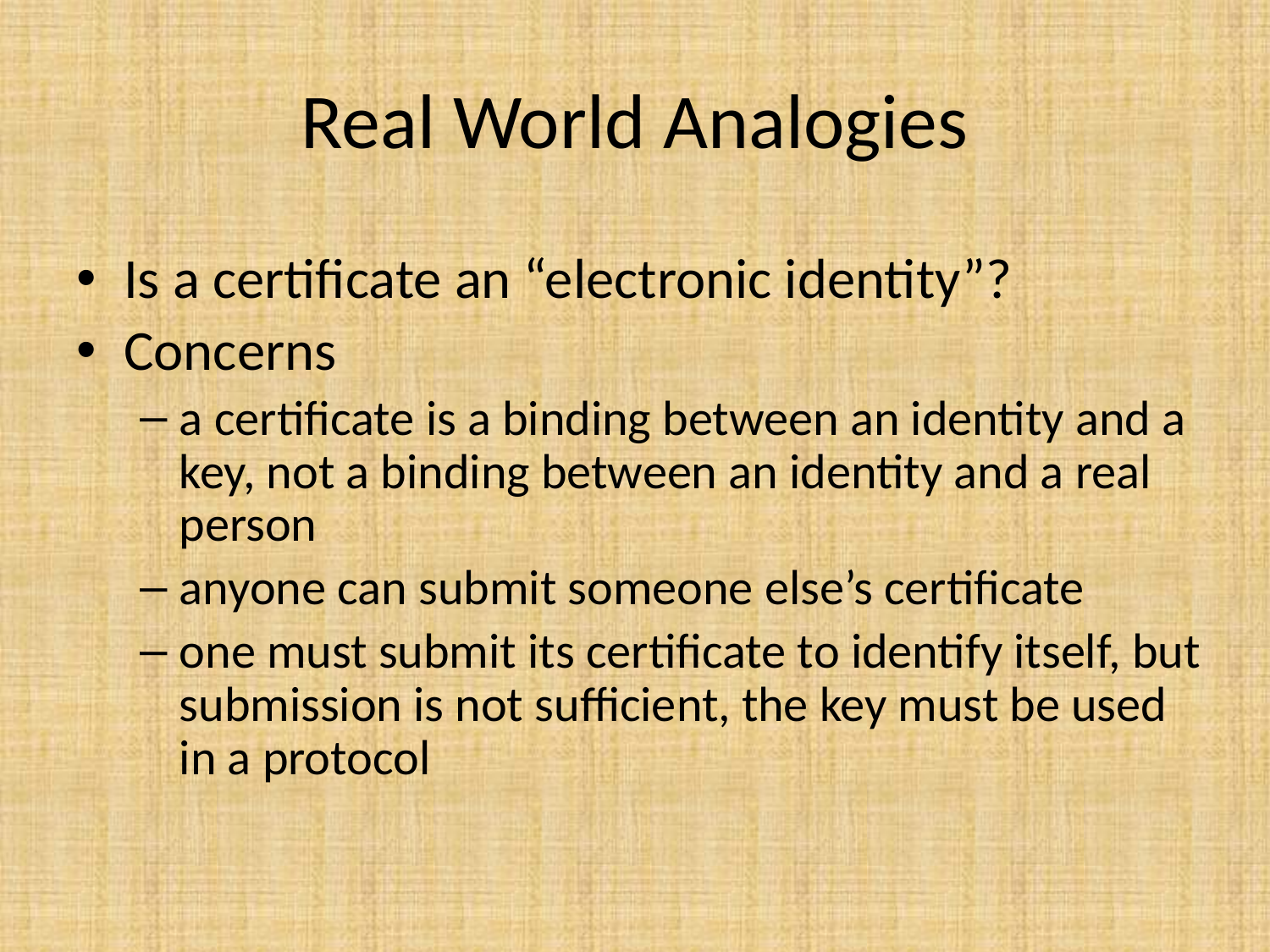

# Real World Analogies
Is a certificate an “electronic identity”?
Concerns
a certificate is a binding between an identity and a key, not a binding between an identity and a real person
anyone can submit someone else’s certificate
one must submit its certificate to identify itself, but submission is not sufficient, the key must be used in a protocol